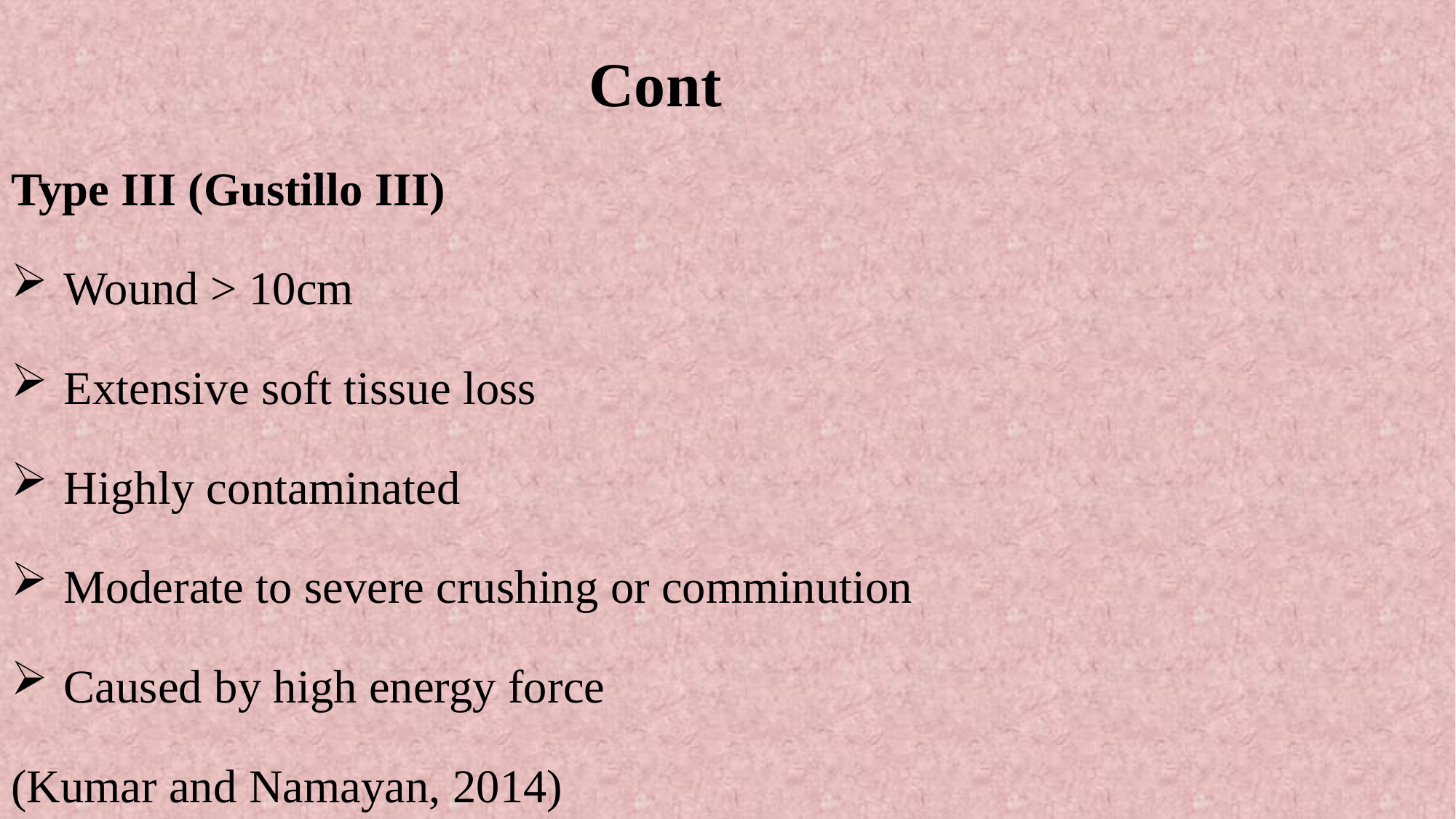

# Cont
Type III (Gustillo III)
Wound > 10cm
Extensive soft tissue loss
Highly contaminated
Moderate to severe crushing or comminution
Caused by high energy force
(Kumar and Namayan, 2014)